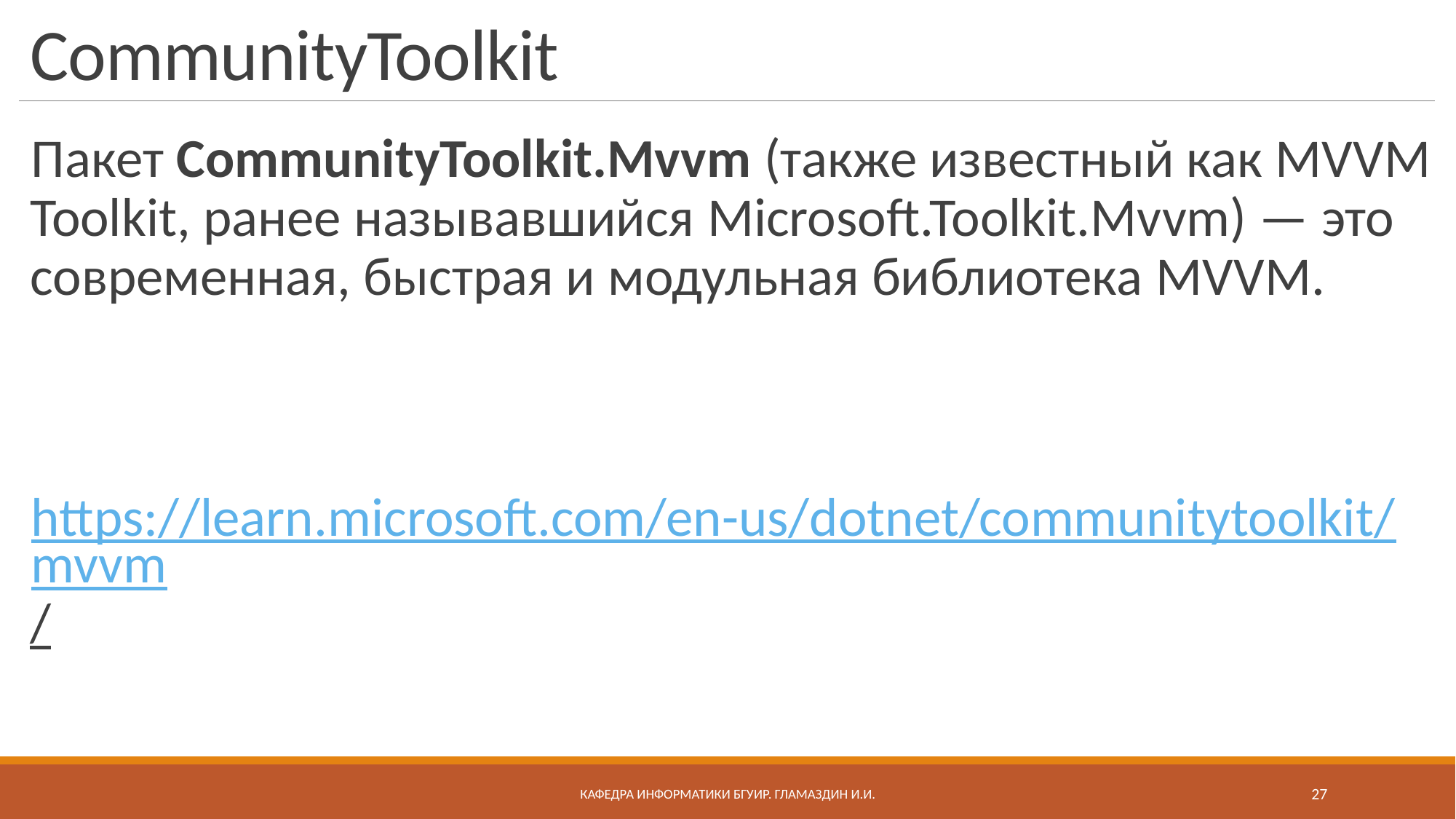

# CommunityToolkit
Пакет CommunityToolkit.Mvvm (также известный как MVVM Toolkit, ранее называвшийся Microsoft.Toolkit.Mvvm) — это современная, быстрая и модульная библиотека MVVM.

https://learn.microsoft.com/en-us/dotnet/communitytoolkit/mvvm/
Кафедра информатики бгуир. Гламаздин И.и.
27